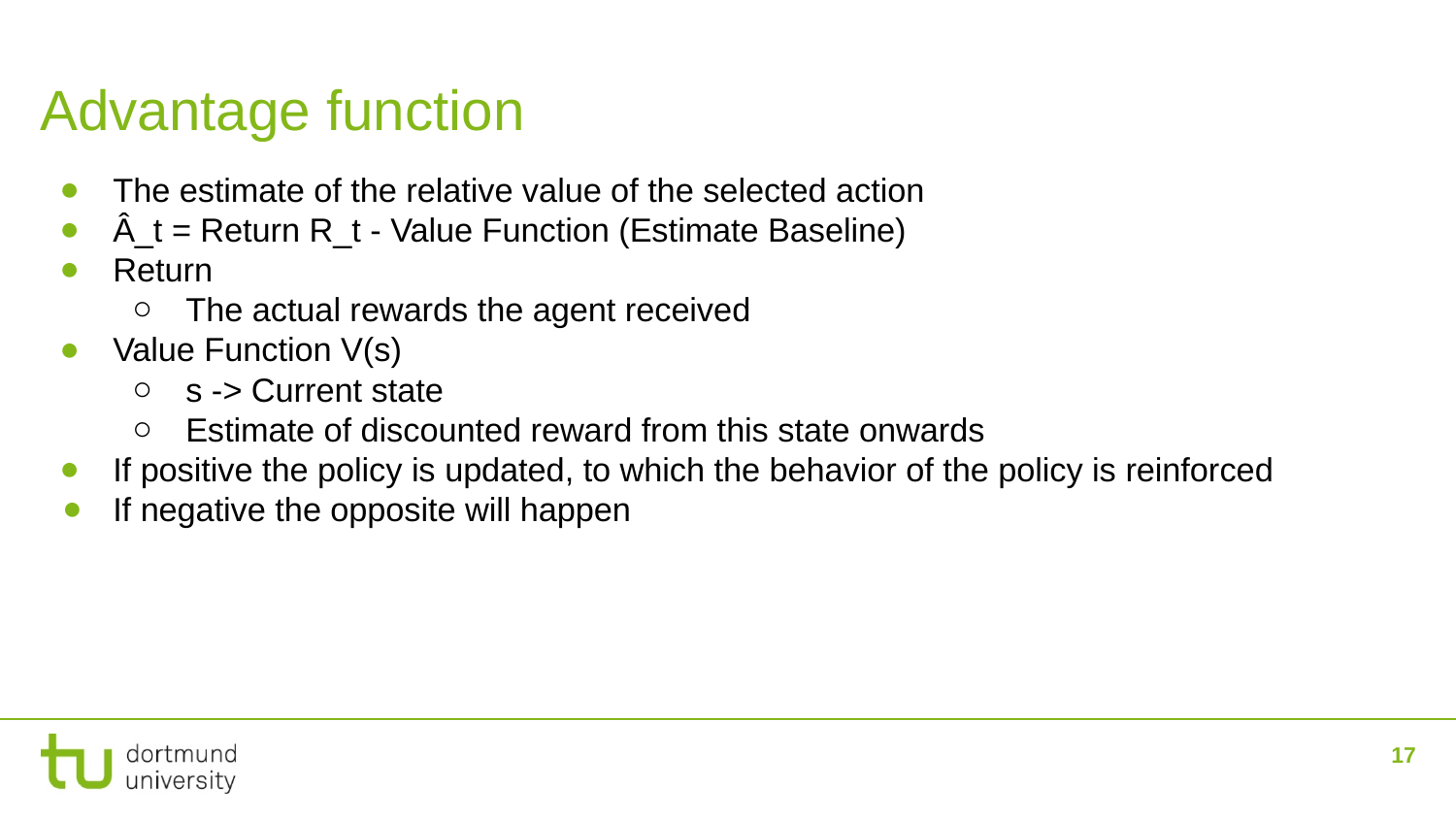

Advantage function
The estimate of the relative value of the selected action
Â_t = Return R_t - Value Function (Estimate Baseline)
Return
The actual rewards the agent received
Value Function V(s)
s -> Current state
Estimate of discounted reward from this state onwards
If positive the policy is updated, to which the behavior of the policy is reinforced
If negative the opposite will happen

#
17